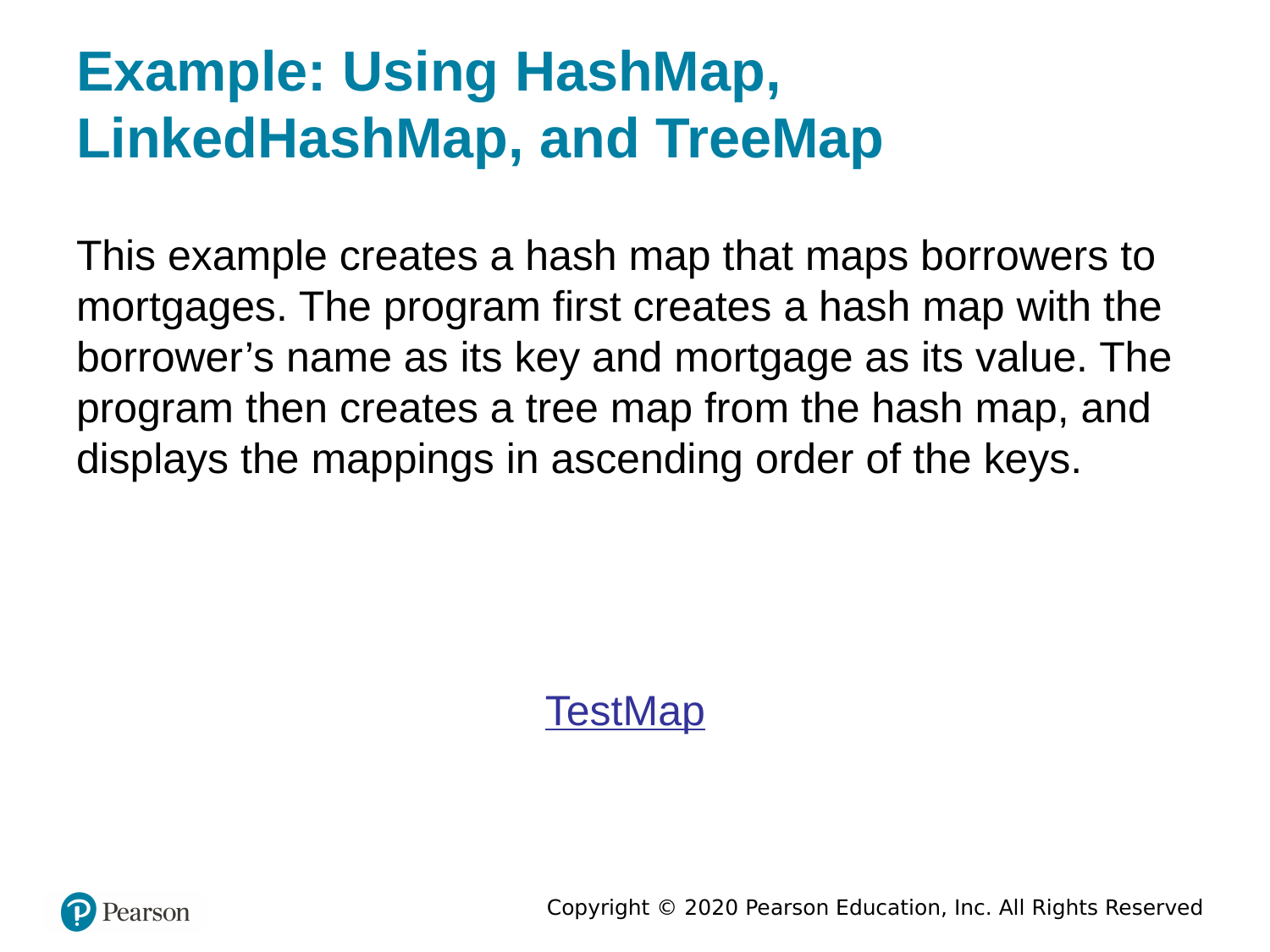

# Example: Using HashMap, LinkedHashMap, and TreeMap
This example creates a hash map that maps borrowers to mortgages. The program first creates a hash map with the borrower’s name as its key and mortgage as its value. The program then creates a tree map from the hash map, and displays the mappings in ascending order of the keys.
TestMap